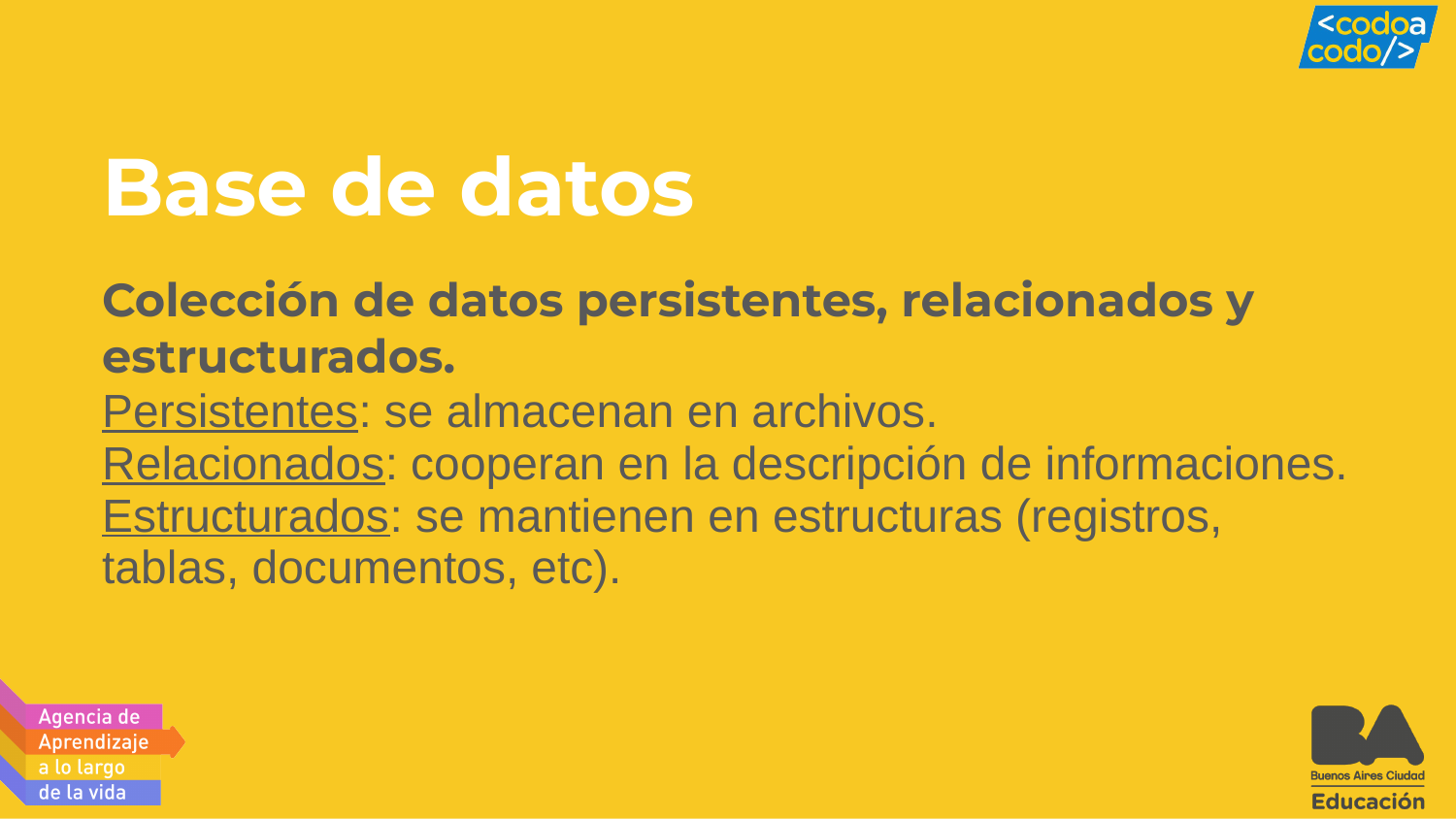

# Base de datos
Colección de datos persistentes, relacionados y estructurados.
Persistentes: se almacenan en archivos.
Relacionados: cooperan en la descripción de informaciones.
Estructurados: se mantienen en estructuras (registros, tablas, documentos, etc).